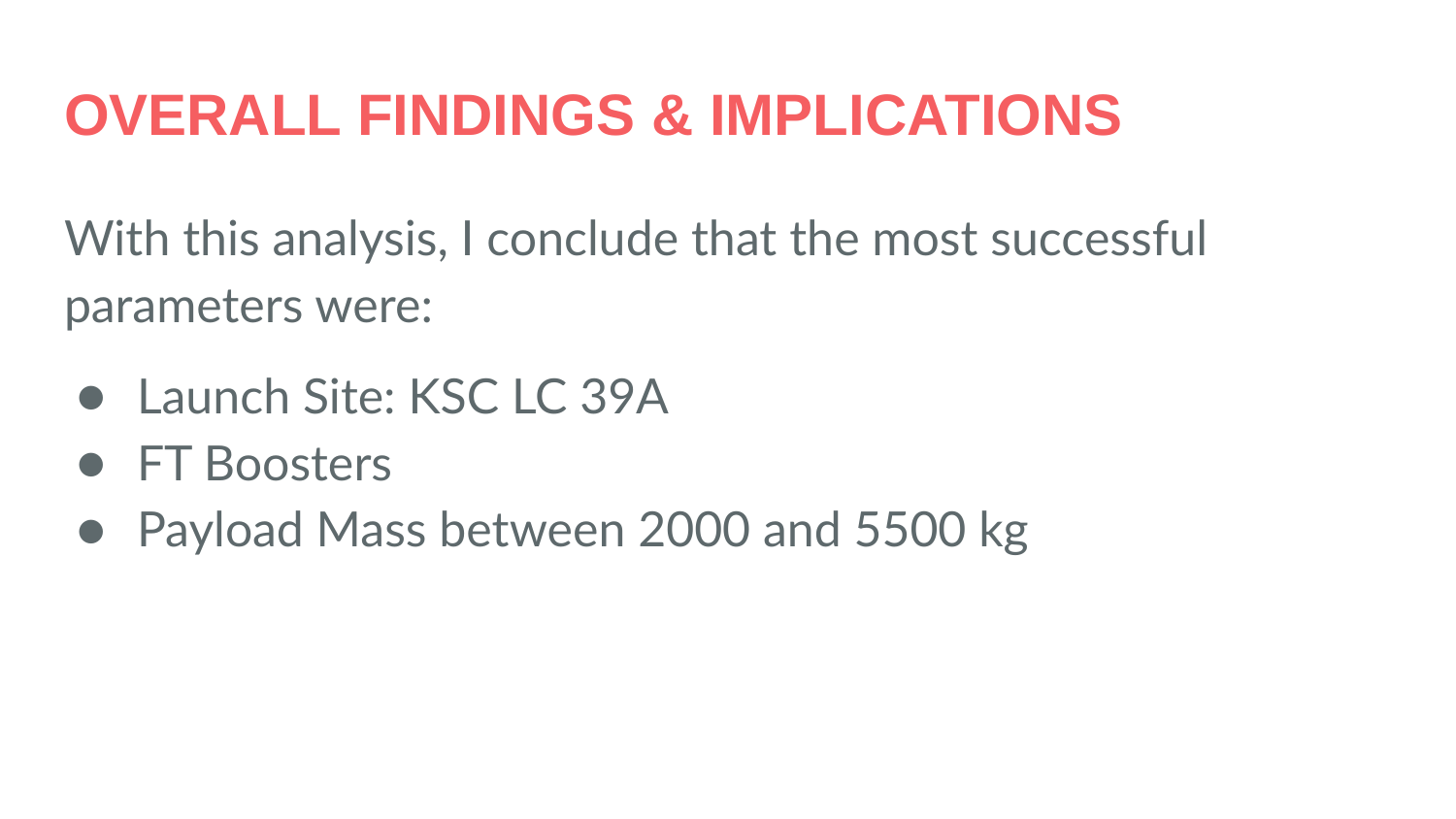

# OVERALL FINDINGS & IMPLICATIONS
With this analysis, I conclude that the most successful parameters were:
Launch Site: KSC LC 39A
FT Boosters
Payload Mass between 2000 and 5500 kg